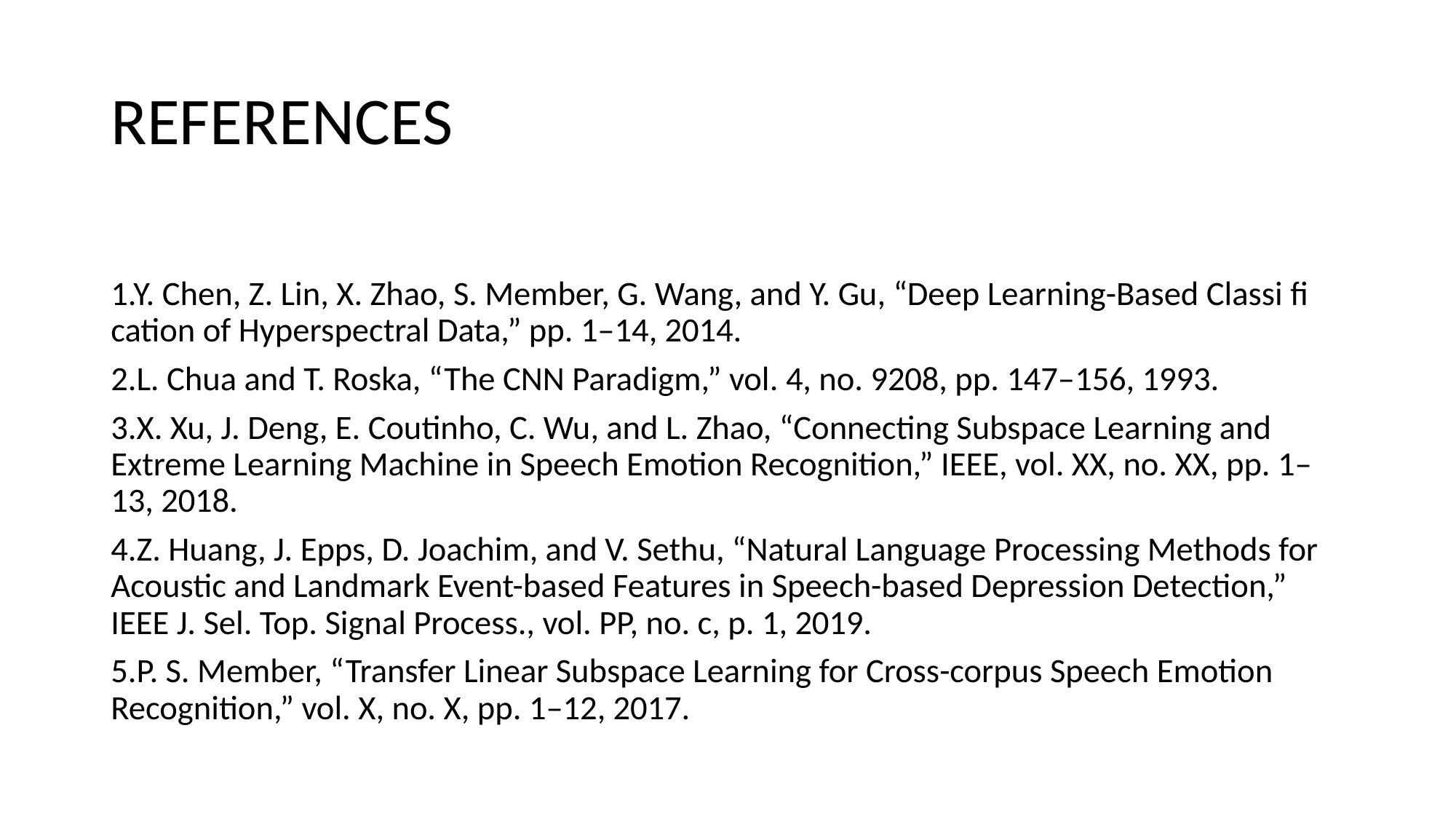

# REFERENCES

1.Y. Chen, Z. Lin, X. Zhao, S. Member, G. Wang, and Y. Gu, “Deep Learning-Based Classi fi cation of Hyperspectral Data,” pp. 1–14, 2014.
2.L. Chua and T. Roska, “The CNN Paradigm,” vol. 4, no. 9208, pp. 147–156, 1993.
3.X. Xu, J. Deng, E. Coutinho, C. Wu, and L. Zhao, “Connecting Subspace Learning and Extreme Learning Machine in Speech Emotion Recognition,” IEEE, vol. XX, no. XX, pp. 1–13, 2018.
4.Z. Huang, J. Epps, D. Joachim, and V. Sethu, “Natural Language Processing Methods for Acoustic and Landmark Event-based Features in Speech-based Depression Detection,” IEEE J. Sel. Top. Signal Process., vol. PP, no. c, p. 1, 2019.
5.P. S. Member, “Transfer Linear Subspace Learning for Cross-corpus Speech Emotion Recognition,” vol. X, no. X, pp. 1–12, 2017.